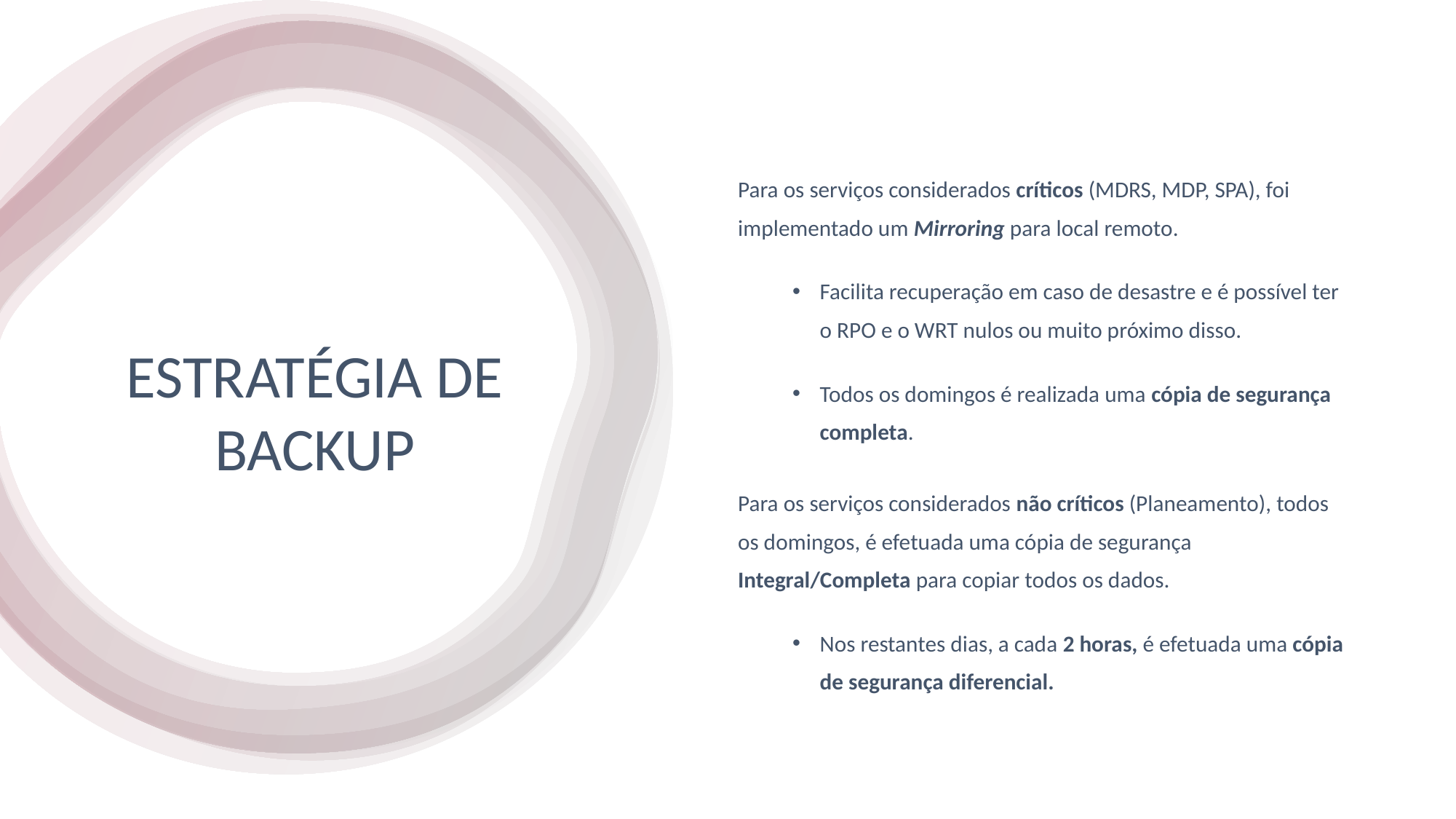

Para os serviços considerados críticos (MDRS, MDP, SPA), foi implementado um Mirroring para local remoto.
Facilita recuperação em caso de desastre e é possível ter o RPO e o WRT nulos ou muito próximo disso.
Todos os domingos é realizada uma cópia de segurança completa.
Para os serviços considerados não críticos (Planeamento), todos os domingos, é efetuada uma cópia de segurança Integral/Completa para copiar todos os dados.
Nos restantes dias, a cada 2 horas, é efetuada uma cópia de segurança diferencial.
# Estratégia de Backup